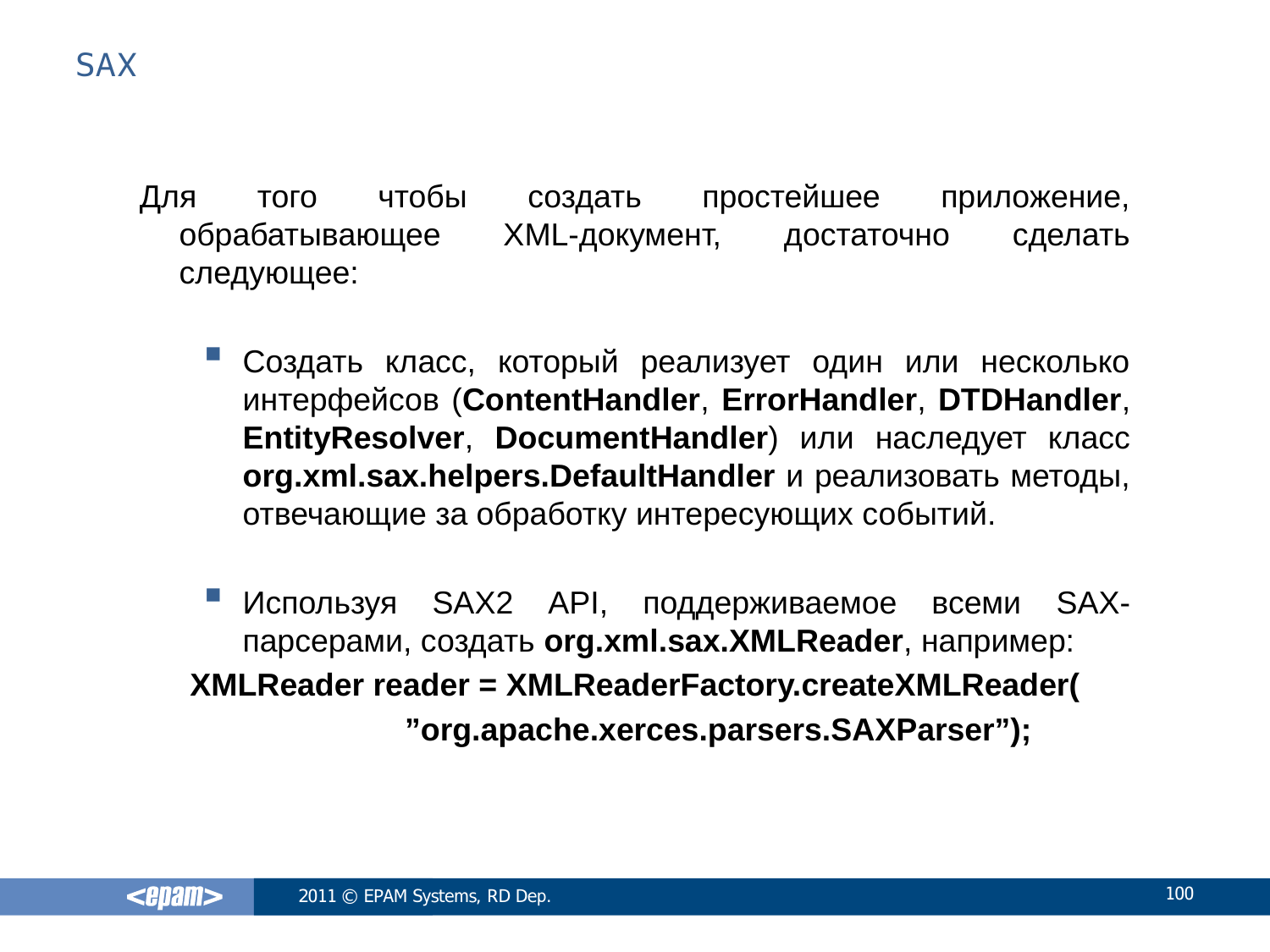

# SAX
Для того чтобы создать простейшее приложение, обрабатывающее XML-документ, достаточно сделать следующее:

Создать класс, который реализует один или несколько интерфейсов (ContentHandler, ErrorHandler, DTDHandler, EntityResolver, DocumentHandler) или наследует класс org.xml.sax.helpers.DefaultHandler и реализовать методы, отвечающие за обработку интересующих событий.

Используя SAX2 API, поддерживаемое всеми SAX-парсерами, создать org.xml.sax.XMLReader, например:
XMLReader reader = XMLReaderFactory.createXMLReader(
		”org.apache.xerces.parsers.SAXParser”);

100
2011 © EPAM Systems, RD Dep.